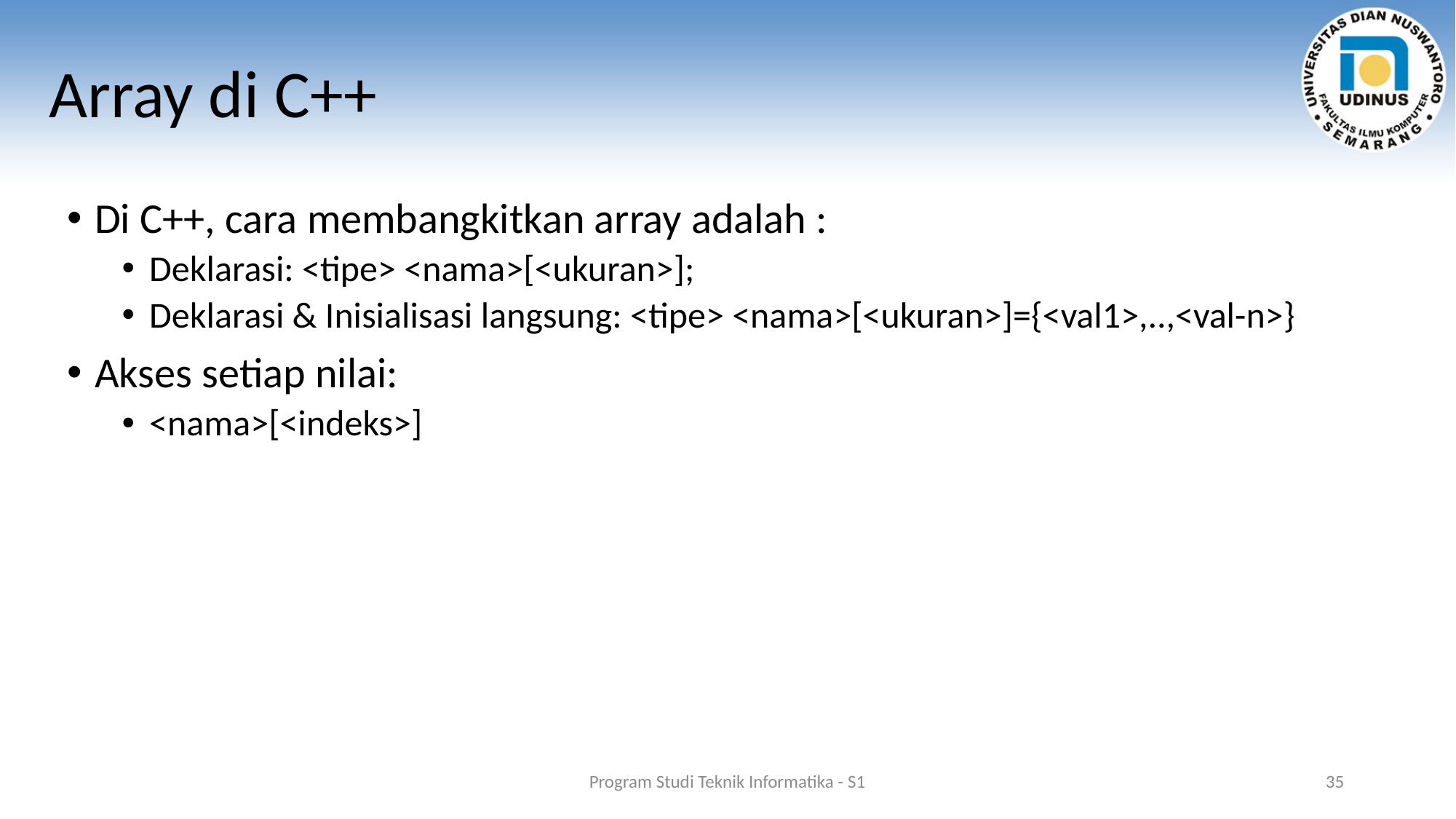

# Array di C++
Di C++, cara membangkitkan array adalah :
Deklarasi: <tipe> <nama>[<ukuran>];
Deklarasi & Inisialisasi langsung: <tipe> <nama>[<ukuran>]={<val1>,..,<val-n>}
Akses setiap nilai:
<nama>[<indeks>]
Program Studi Teknik Informatika - S1
35